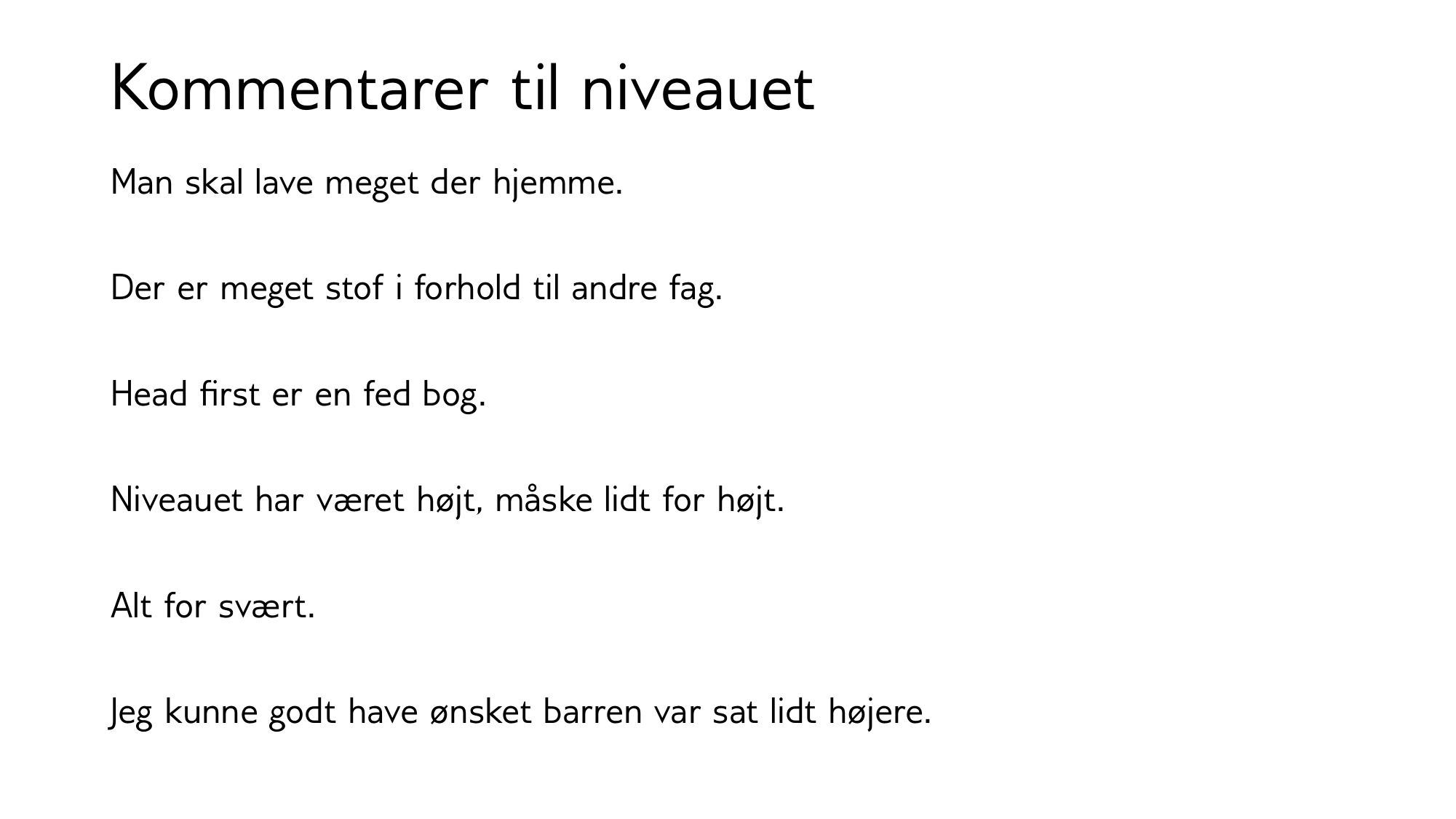

# Kommentarer til niveauet
Man skal lave meget der hjemme.

Der er meget stof i forhold til andre fag.

Head first er en fed bog.

Niveauet har været højt, måske lidt for højt.

Alt for svært.

Jeg kunne godt have ønsket barren var sat lidt højere.